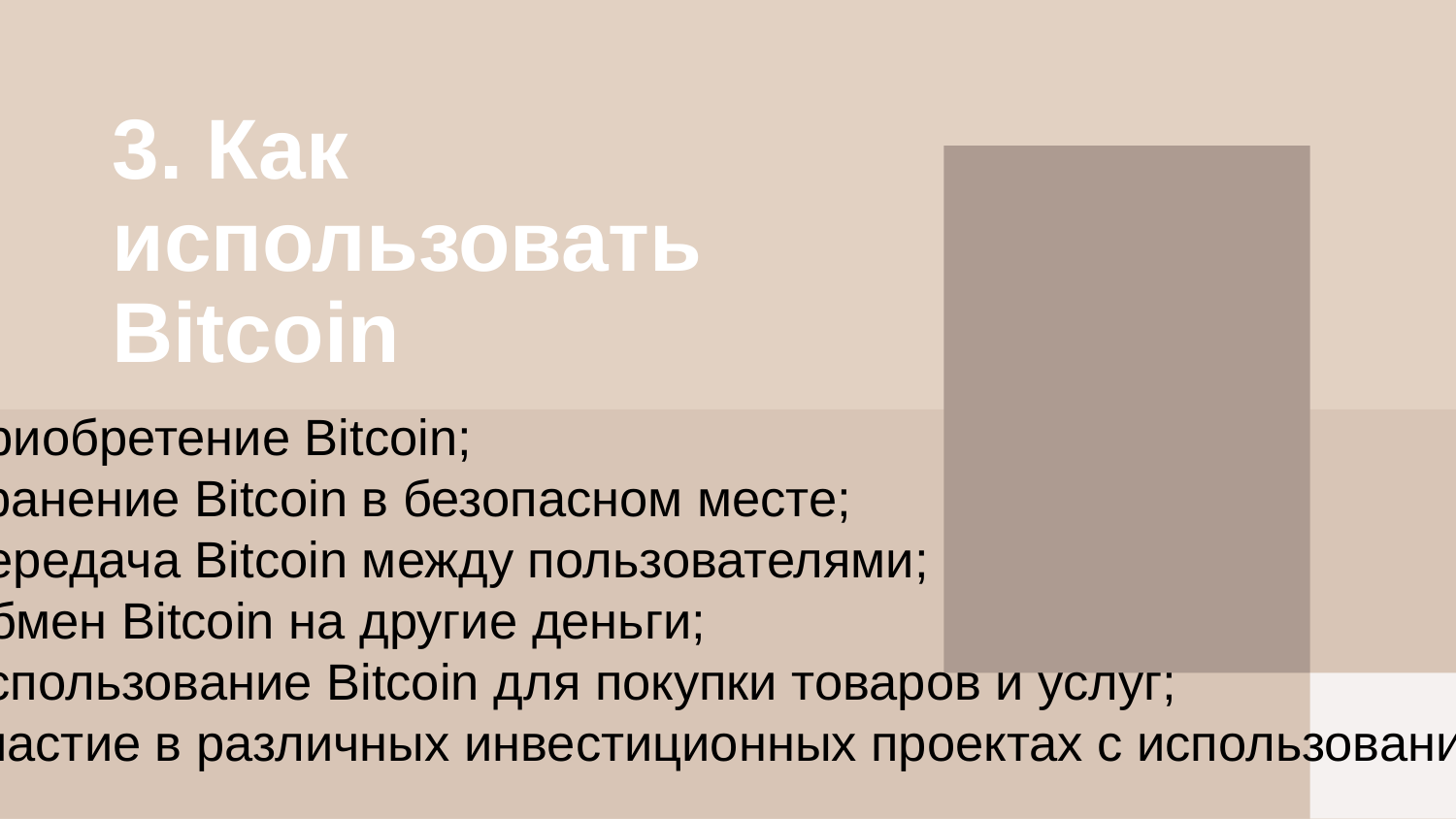

# 3. Как использовать Bitcoin

1. Приобретение Bitcoin;
2. Хранение Bitcoin в безопасном месте;
3. Передача Bitcoin между пользователями;
4. Обмен Bitcoin на другие деньги;
5. Использование Bitcoin для покупки товаров и услуг;
6. Участие в различных инвестиционных проектах с использованием Bitcoin.